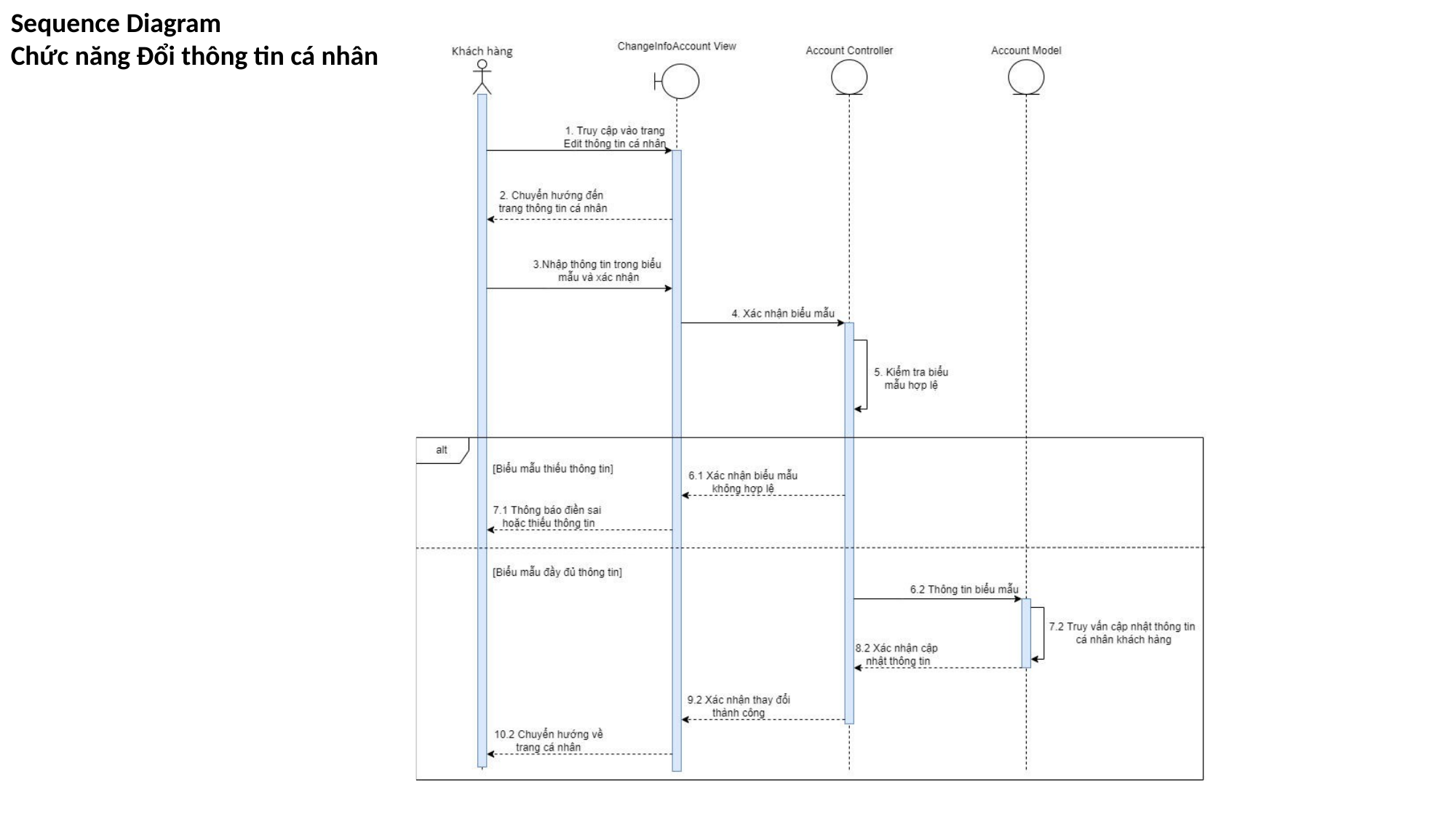

Sequence Diagram
Chức năng Đổi thông tin cá nhân